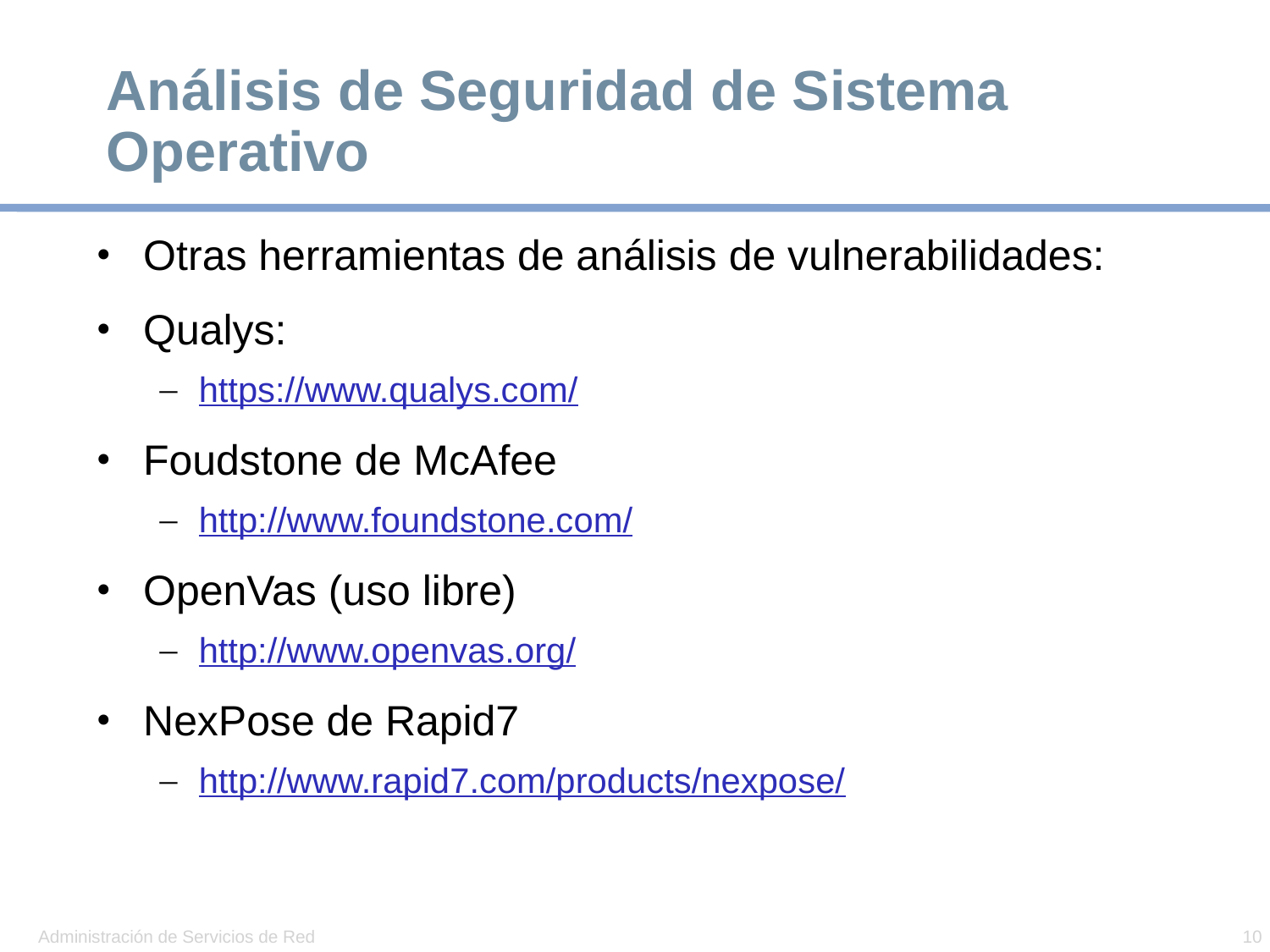

# Análisis de Seguridad de Sistema Operativo
Otras herramientas de análisis de vulnerabilidades:
Qualys:
https://www.qualys.com/
Foudstone de McAfee
http://www.foundstone.com/
OpenVas (uso libre)
http://www.openvas.org/
NexPose de Rapid7
http://www.rapid7.com/products/nexpose/